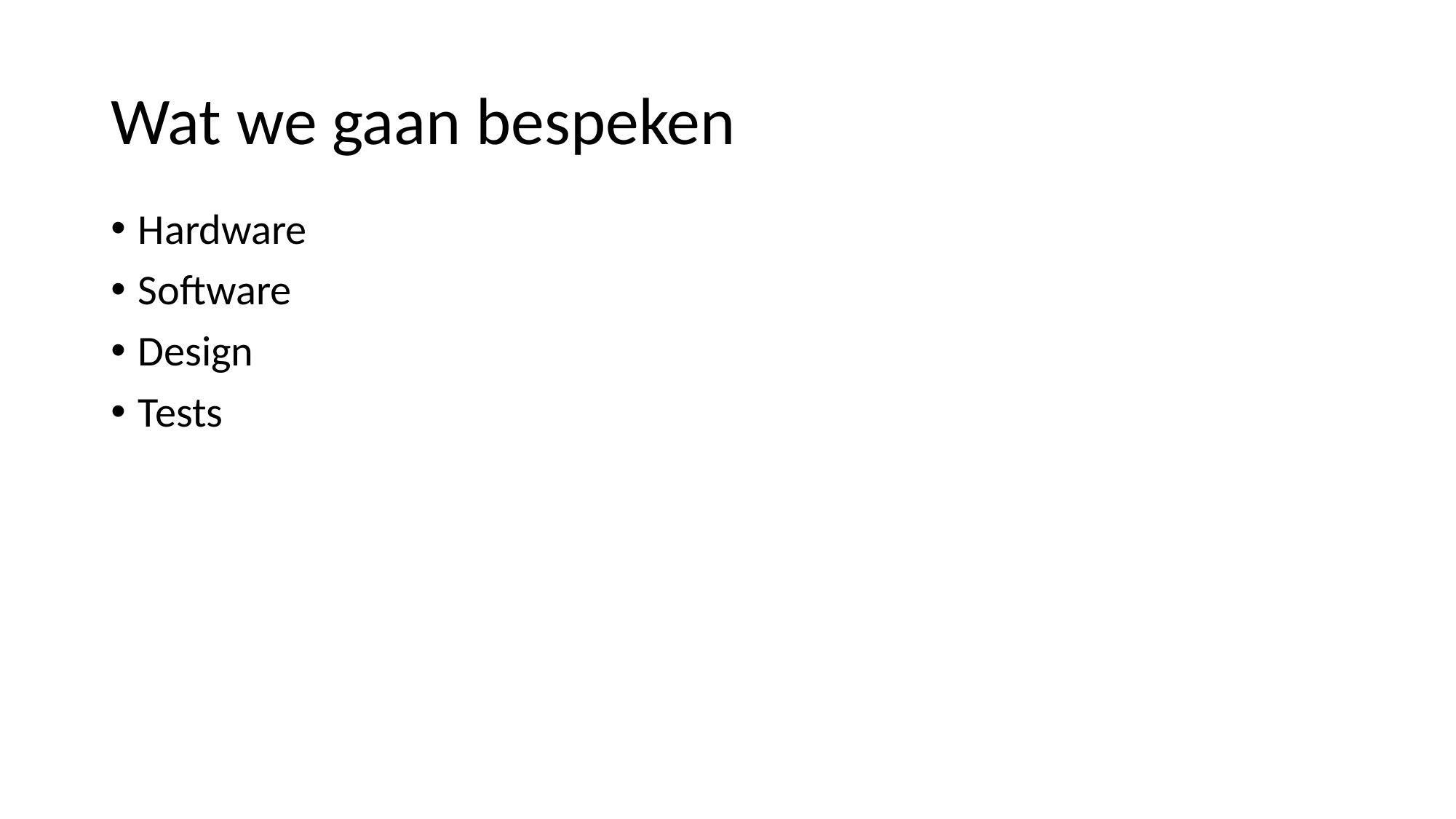

# Wat we gaan bespeken
Hardware
Software
Design
Tests